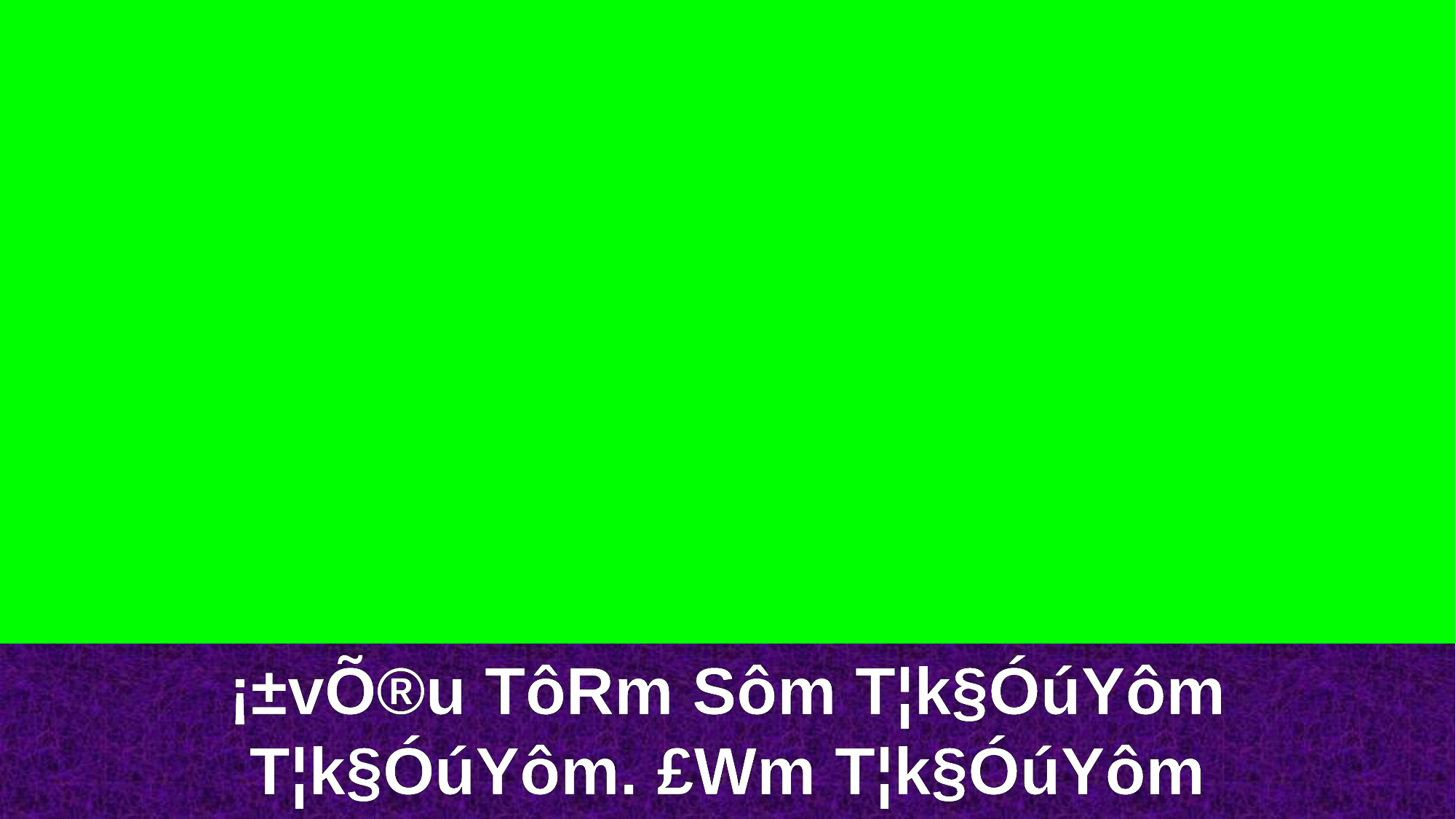

¡±vÕ®u TôRm Sôm T¦k§ÓúYôm T¦k§ÓúYôm. £Wm T¦k§ÓúYôm